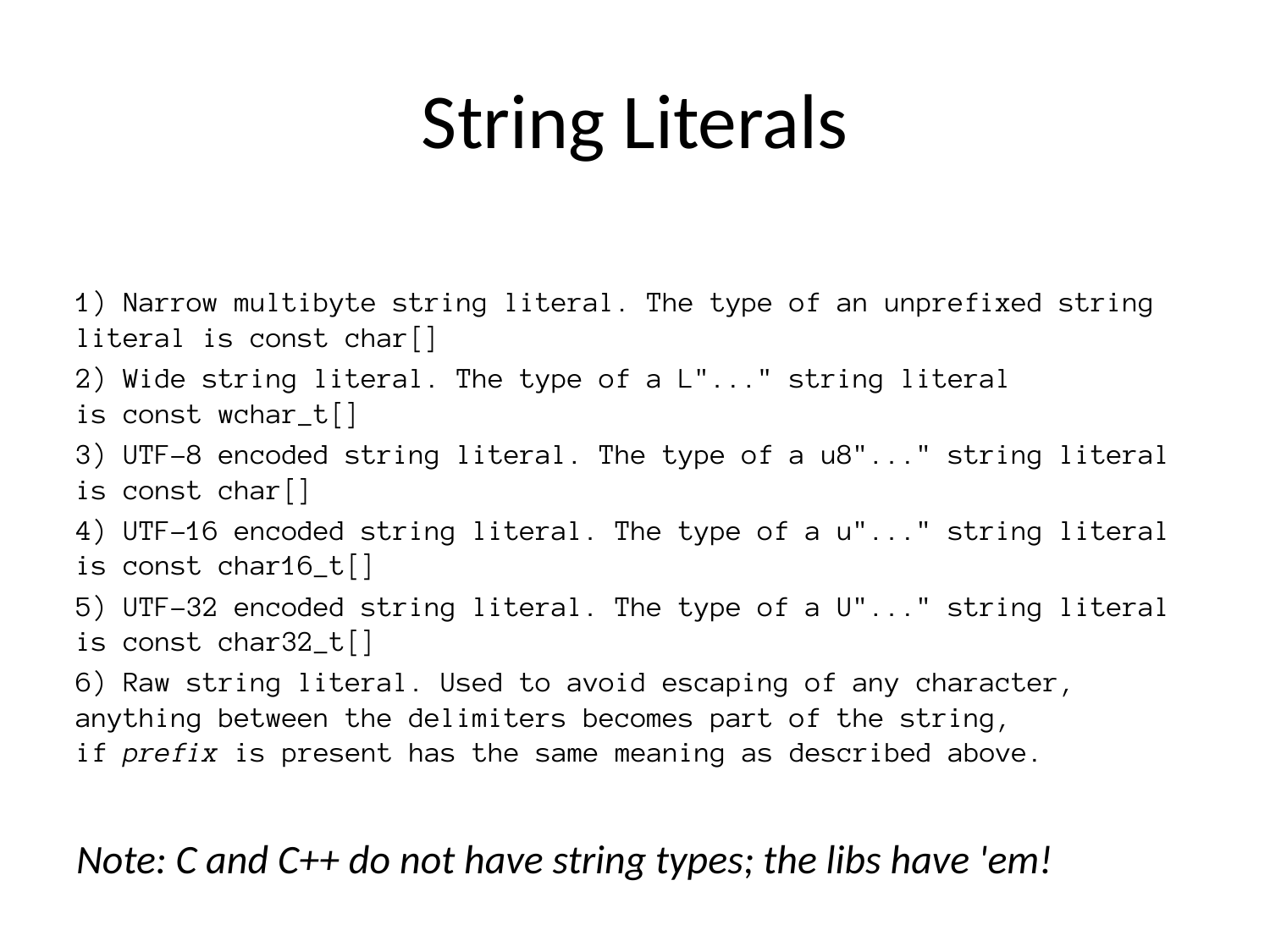

# String Literals

1) Narrow multibyte string literal. The type of an unprefixed string literal is const char[]
2) Wide string literal. The type of a L"..." string literal is const wchar_t[]
3) UTF-8 encoded string literal. The type of a u8"..." string literal is const char[]
4) UTF-16 encoded string literal. The type of a u"..." string literal is const char16_t[]
5) UTF-32 encoded string literal. The type of a U"..." string literal is const char32_t[]
6) Raw string literal. Used to avoid escaping of any character, anything between the delimiters becomes part of the string, if prefix is present has the same meaning as described above.

Note: C and C++ do not have string types; the libs have 'em!